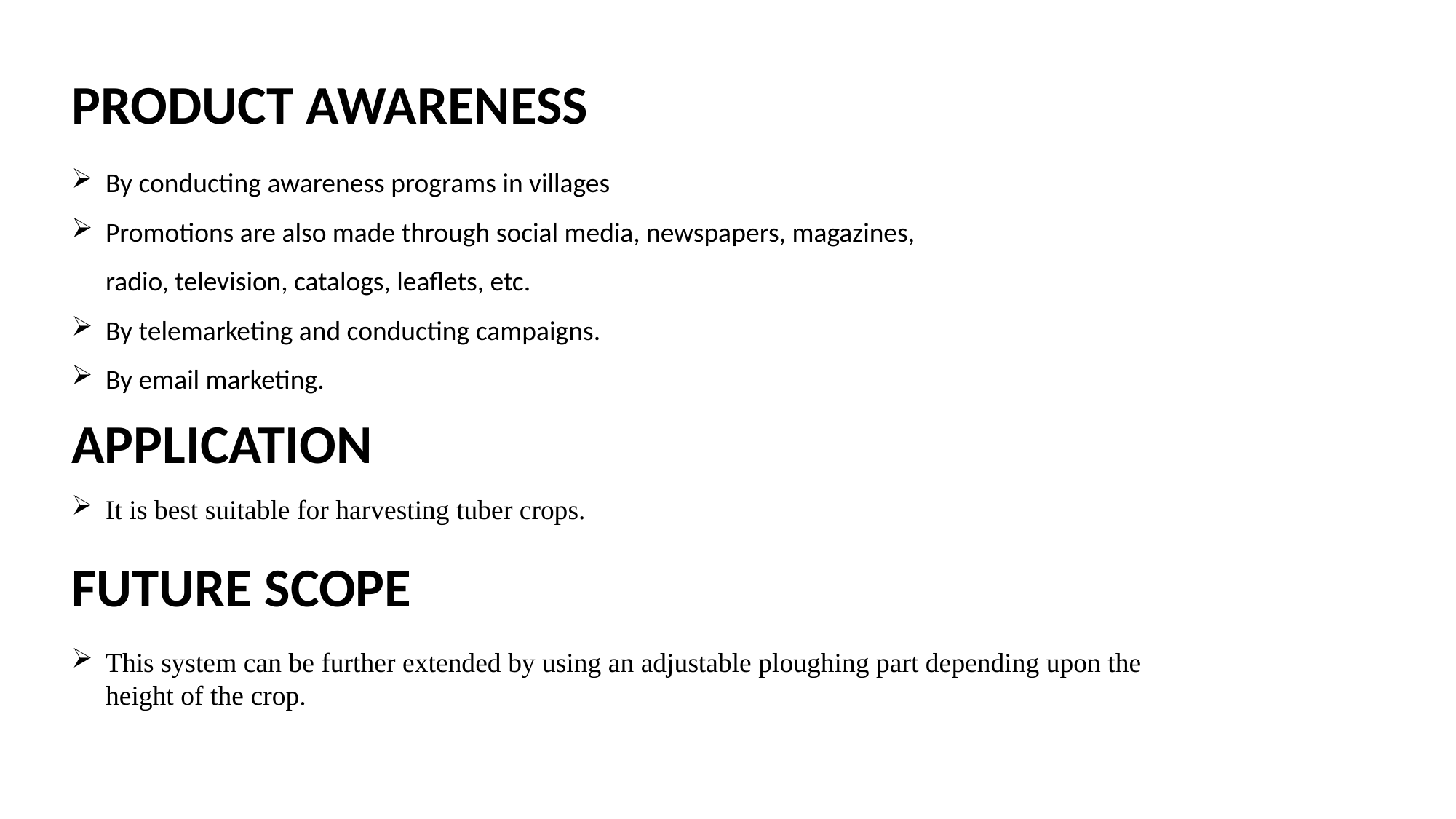

# PRODUCT AWARENESS
By conducting awareness programs in villages
Promotions are also made through social media, newspapers, magazines, radio, television, catalogs, leaflets, etc.
By telemarketing and conducting campaigns.
By email marketing.

APPLICATION
It is best suitable for harvesting tuber crops.
FUTURE SCOPE
This system can be further extended by using an adjustable ploughing part depending upon the height of the crop.